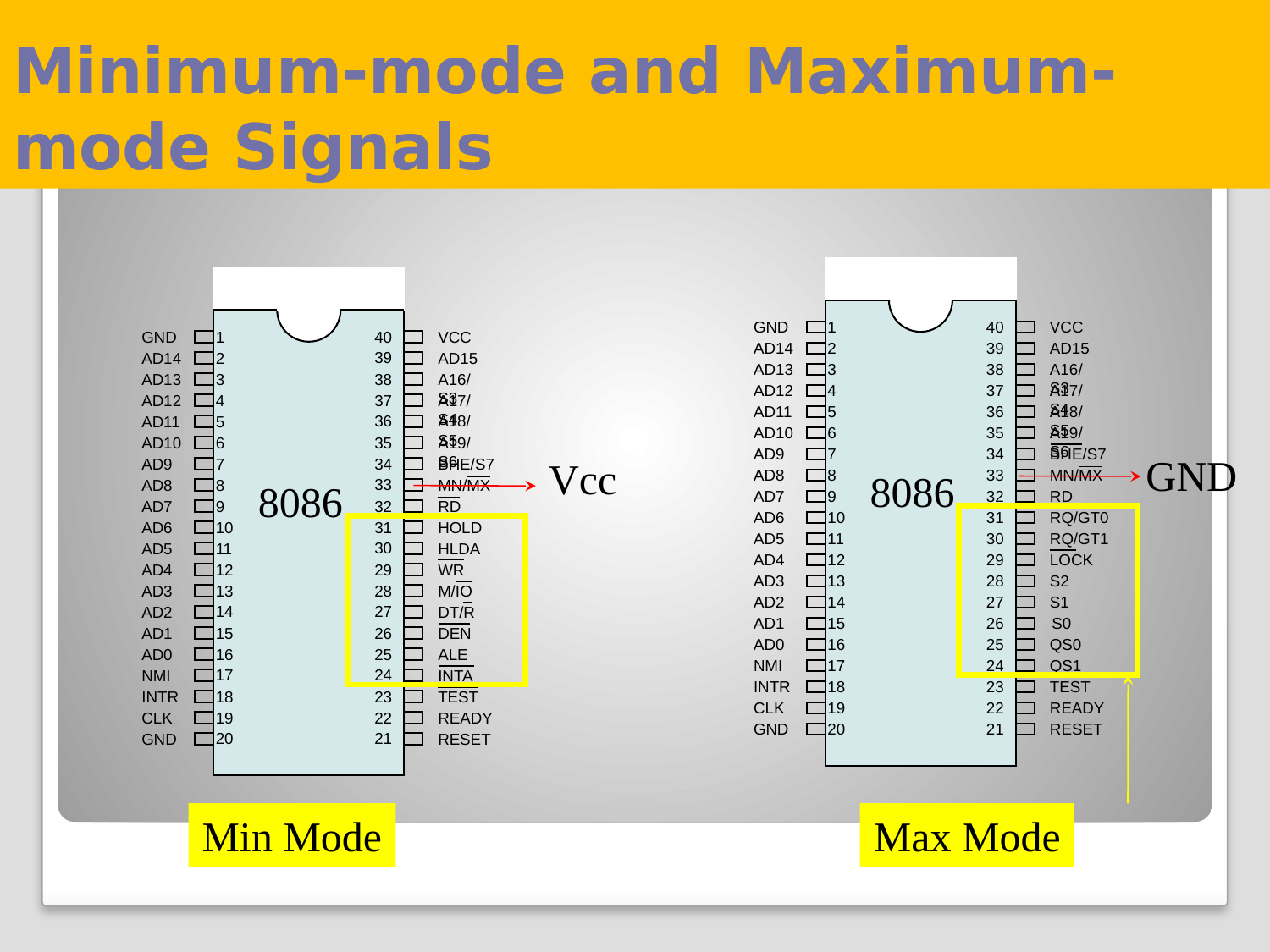

# Minimum-mode and Maximum-mode Signals

GND
1
40
VCC

AD14
2
39
AD15

AD13
3
38
A16/S3

AD12
4
37
A17/S4

AD11
5
36
A18/S5

AD10
6
35
A19/S6

AD9
7
34
BHE/S7

AD8
8
8086
33
MN/MX

AD7
9
32
RD

AD6
10
31
HOLD

AD5
11
30
HLDA

AD4
12
29
WR

AD3
13
28
M/IO

AD2
14
27
DT/R

AD1
15
26
DEN

AD0
16
25
ALE

NMI
17
24
INTA

INTR
18
23
TEST

CLK
19
22
READY

GND
20
21
RESET

GND
1
40
VCC

AD14
2
39
AD15

AD13
3
38
A16/S3

AD12
4
37
A17/S4

AD11
5
36
A18/S5

AD10
6
35
A19/S6

AD9
7
34
BHE/S7
GND
Vcc

AD8
8
8086
33
MN/MX

AD7
9
32
RD

AD6
10
31
RQ/GT0

AD5
11
30
RQ/GT1

AD4
12
29
LOCK

AD3
13
28
S2

AD2
14
27
S1

AD1
15
26
S0

AD0
16
25
QS0

NMI
17
24
QS1

INTR
18
23
TEST

CLK
19
22
READY

GND
20
21
RESET

Min Mode
Max Mode